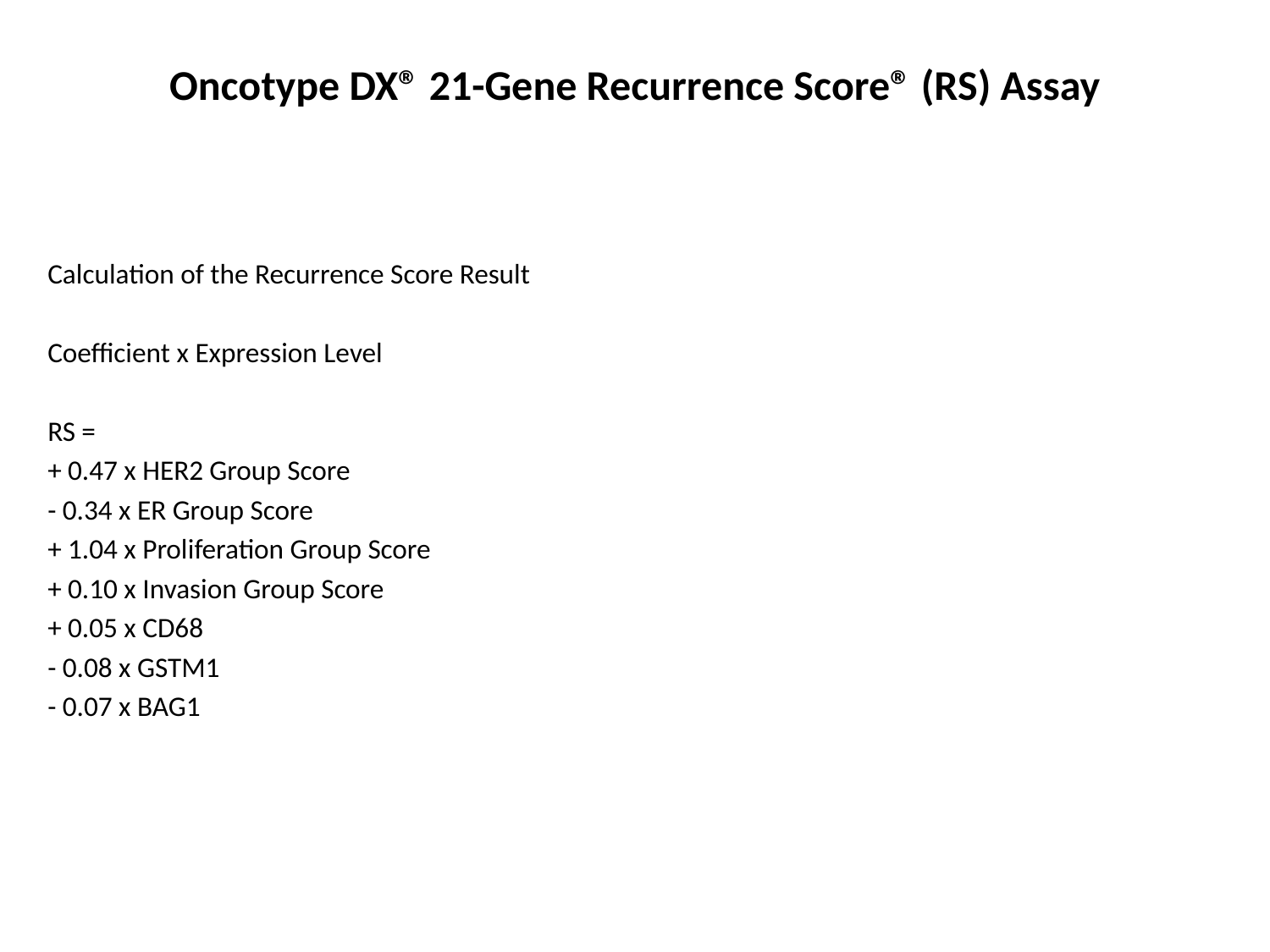

# Oncotype DX® 21-Gene Recurrence Score® (RS) Assay
Calculation of the Recurrence Score Result

Coefficient x Expression Level

RS =
+ 0.47 x HER2 Group Score
- 0.34 x ER Group Score
+ 1.04 x Proliferation Group Score
+ 0.10 x Invasion Group Score
+ 0.05 x CD68
- 0.08 x GSTM1
- 0.07 x BAG1